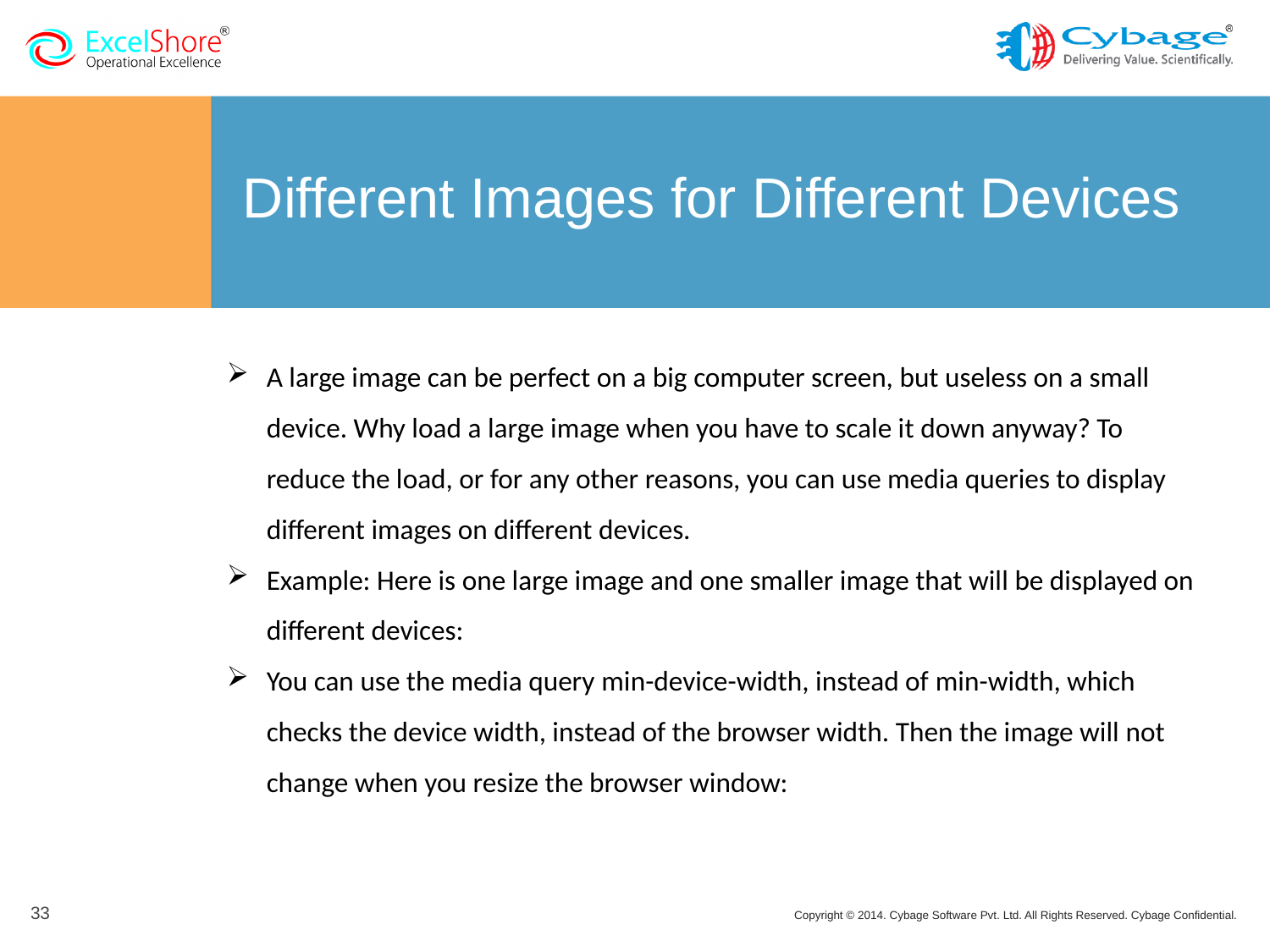

# Different Images for Different Devices
A large image can be perfect on a big computer screen, but useless on a small device. Why load a large image when you have to scale it down anyway? To reduce the load, or for any other reasons, you can use media queries to display different images on different devices.
Example: Here is one large image and one smaller image that will be displayed on different devices:
You can use the media query min-device-width, instead of min-width, which checks the device width, instead of the browser width. Then the image will not change when you resize the browser window:
33